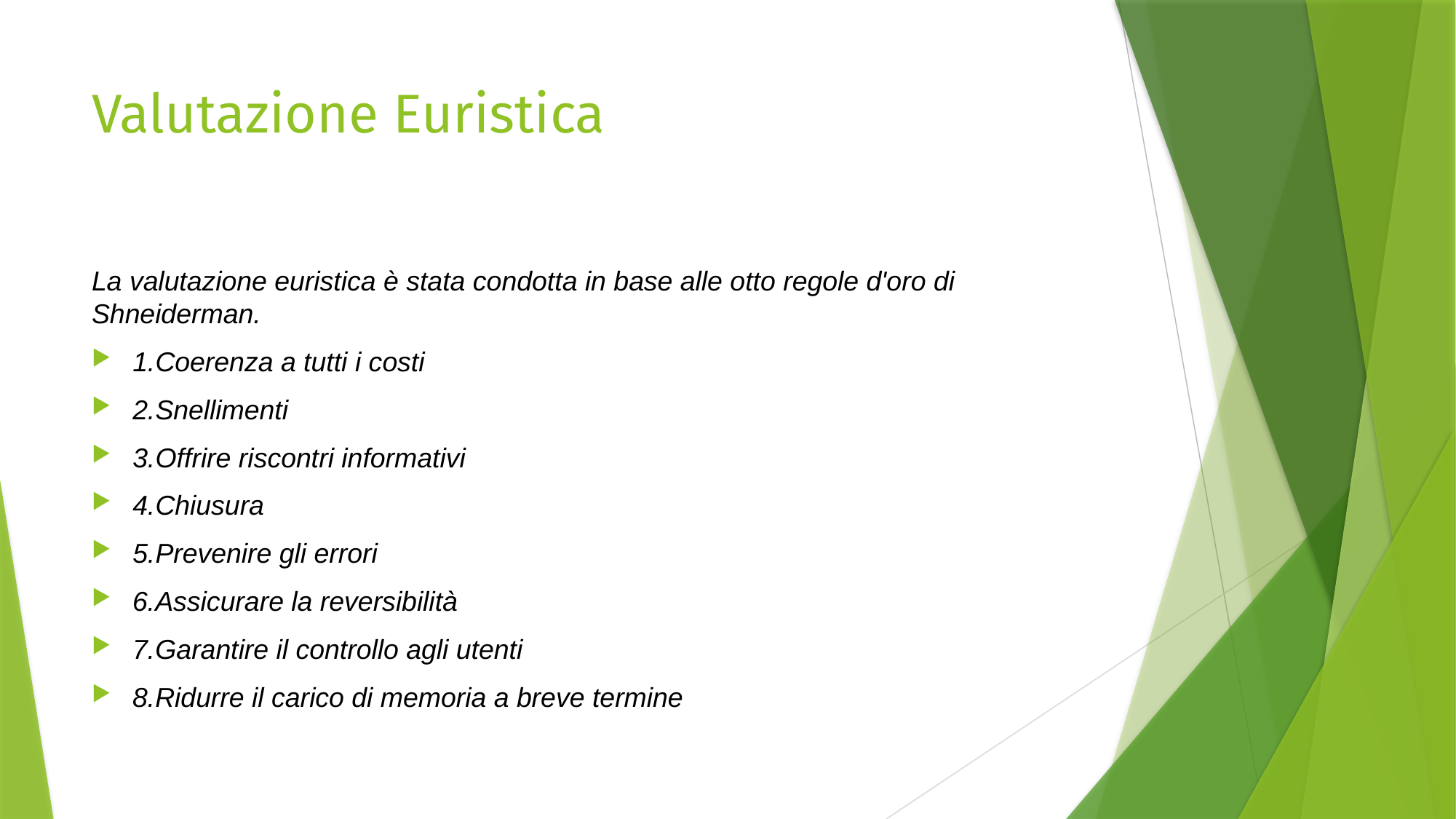

# Valutazione Euristica
La valutazione euristica è stata condotta in base alle otto regole d'oro di Shneiderman.
1.Coerenza a tutti i costi
2.Snellimenti
3.Offrire riscontri informativi
4.Chiusura
5.Prevenire gli errori
6.Assicurare la reversibilità
7.Garantire il controllo agli utenti
8.Ridurre il carico di memoria a breve termine